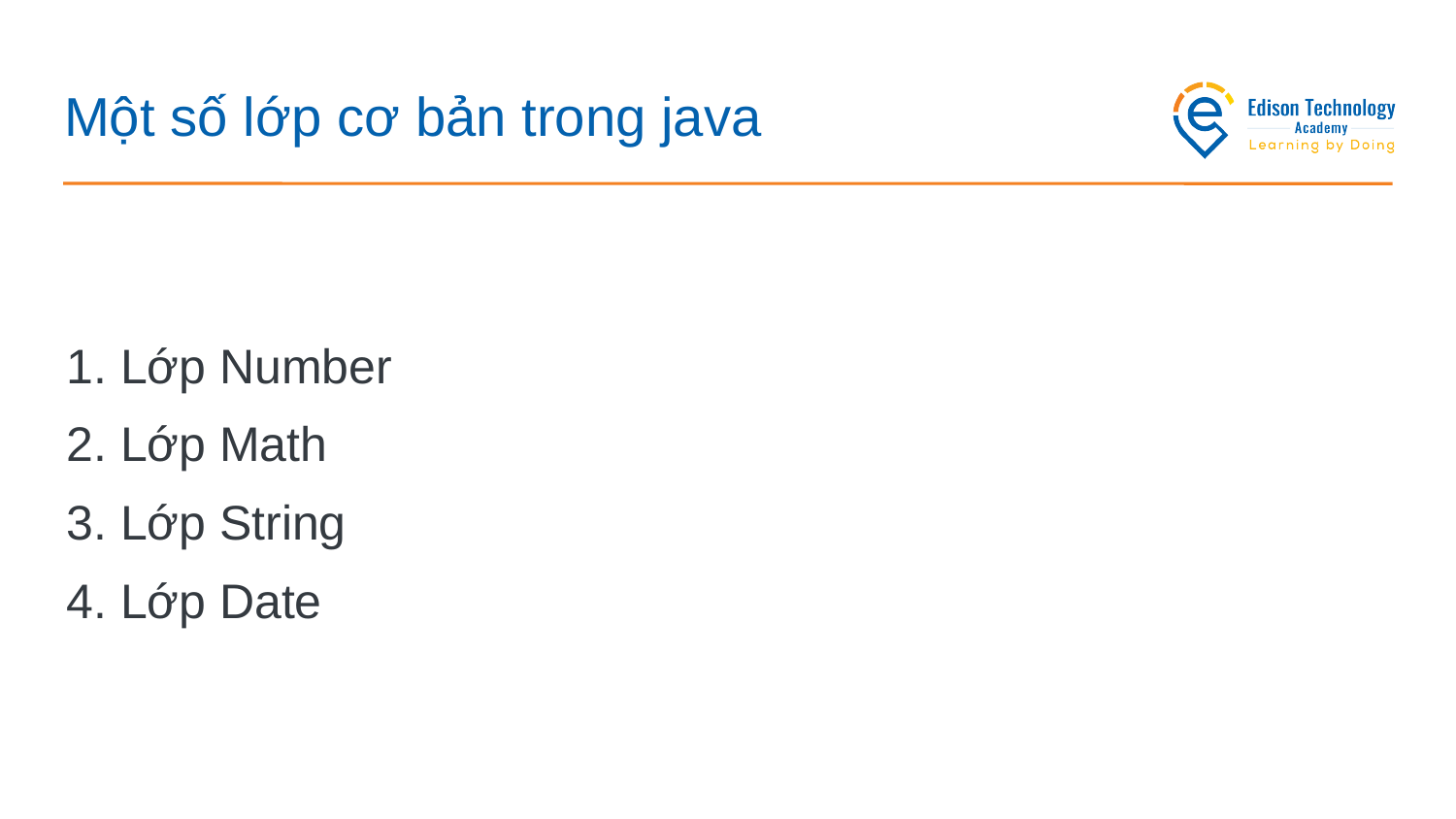

# Một số lớp cơ bản trong java
1. Lớp Number
2. Lớp Math
3. Lớp String
4. Lớp Date